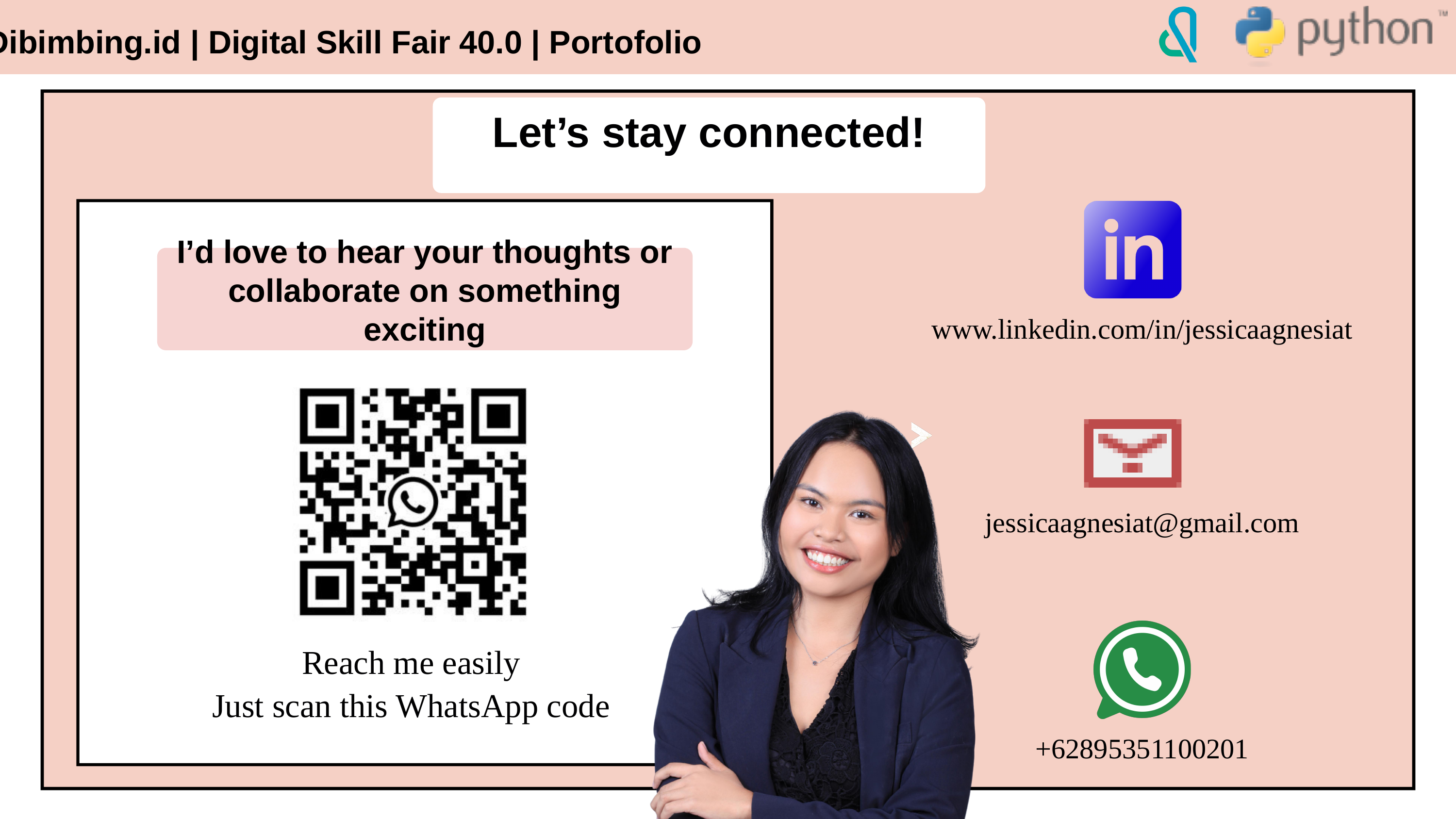

Dibimbing.id | Digital Skill Fair 40.0 | Portofolio

Let’s stay connected!

I’d love to hear your thoughts or collaborate on something exciting
www.linkedin.com/in/jessicaagnesiat

jessicaagnesiat@gmail.com

Reach me easily
Just scan this WhatsApp code
+62895351100201